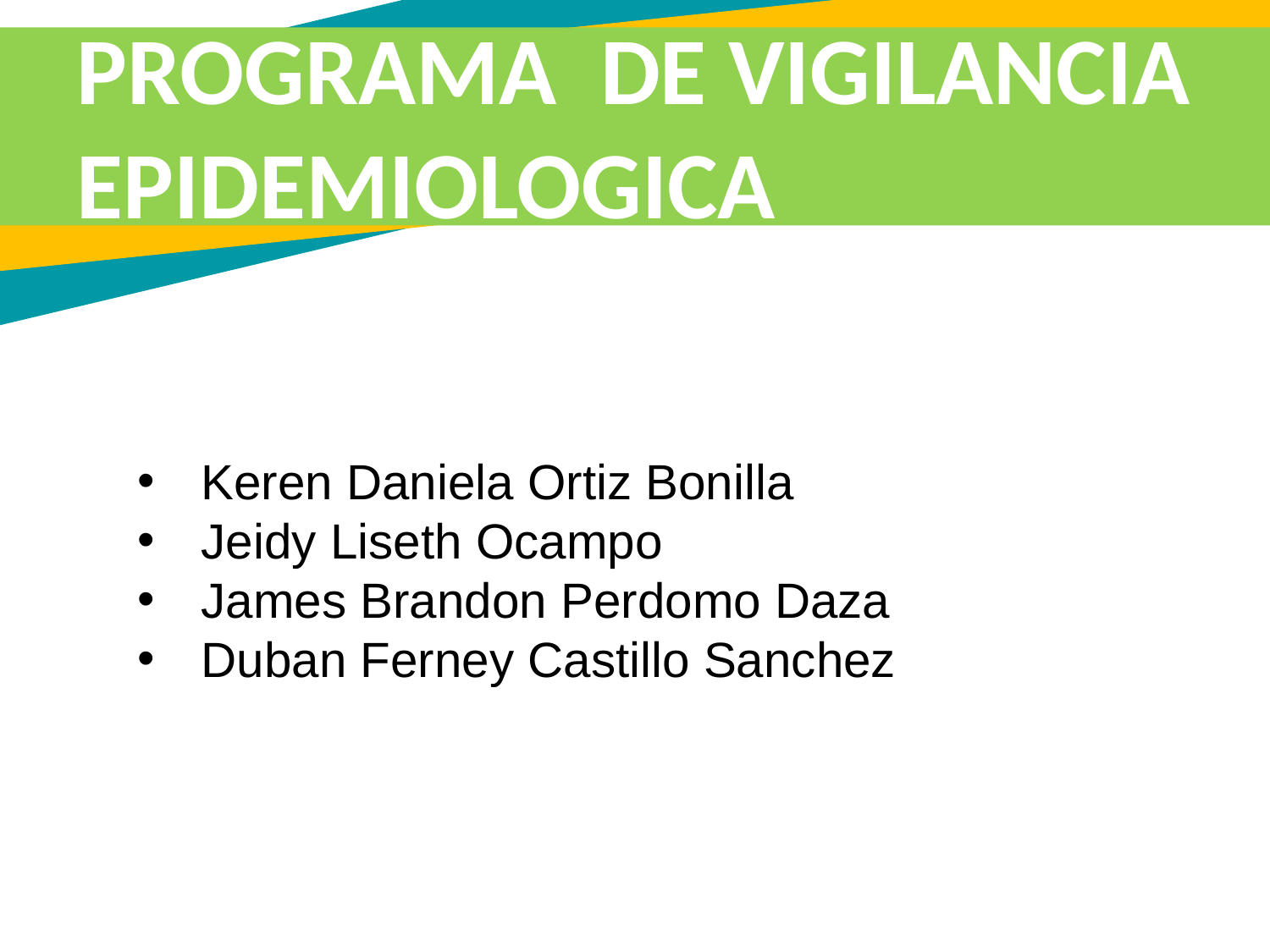

PROGRAMA  DE VIGILANCIA EPIDEMIOLOGICA
Keren Daniela Ortiz Bonilla
Jeidy Liseth Ocampo
James Brandon Perdomo Daza
Duban Ferney Castillo Sanchez